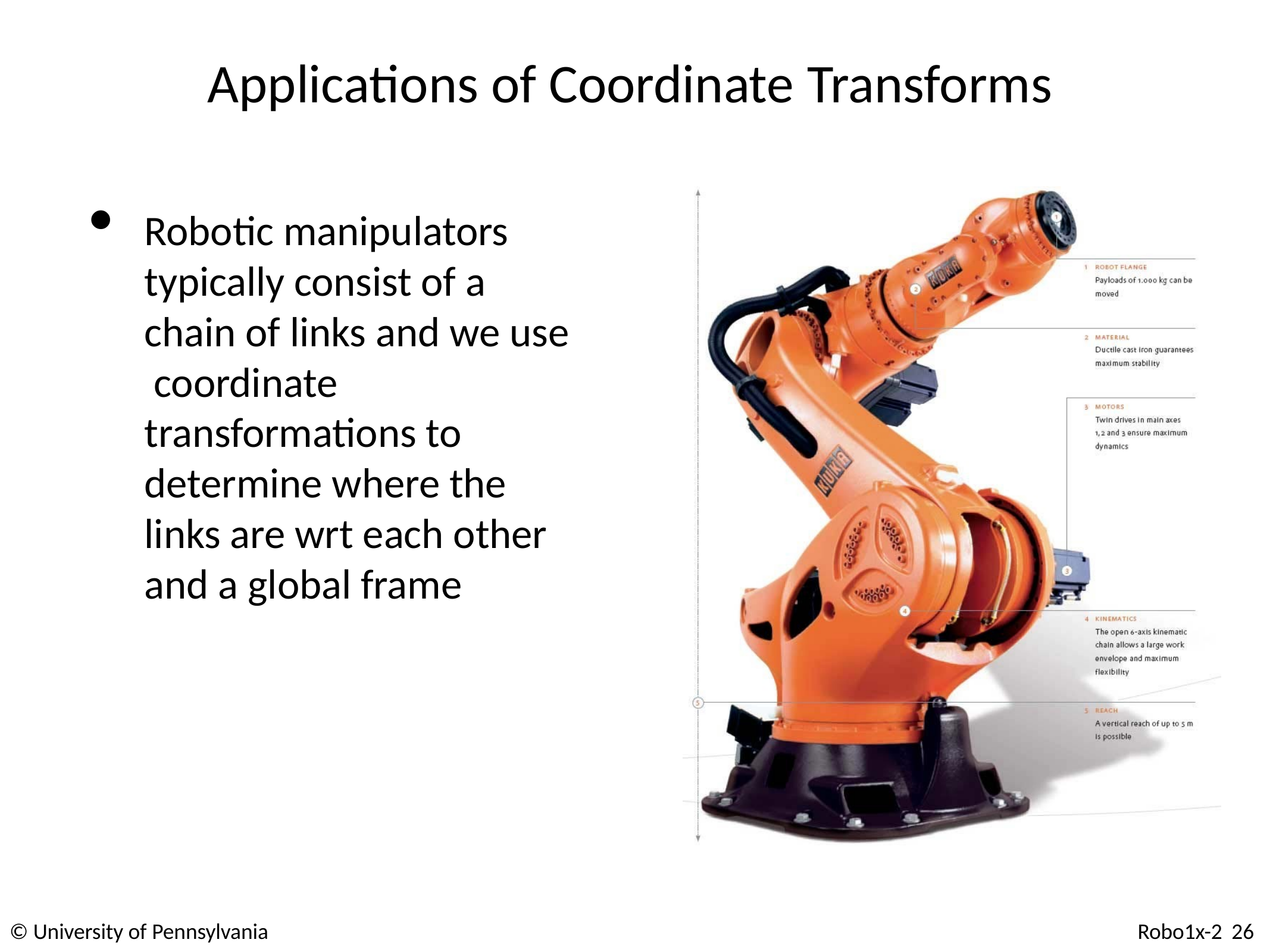

# Applications of Coordinate Transforms

Robotic manipulators  typically consist of a  chain of links and we use  coordinate  transformations to  determine where the  links are wrt each other  and a global frame
© University of Pennsylvania
Robo1x-2 26